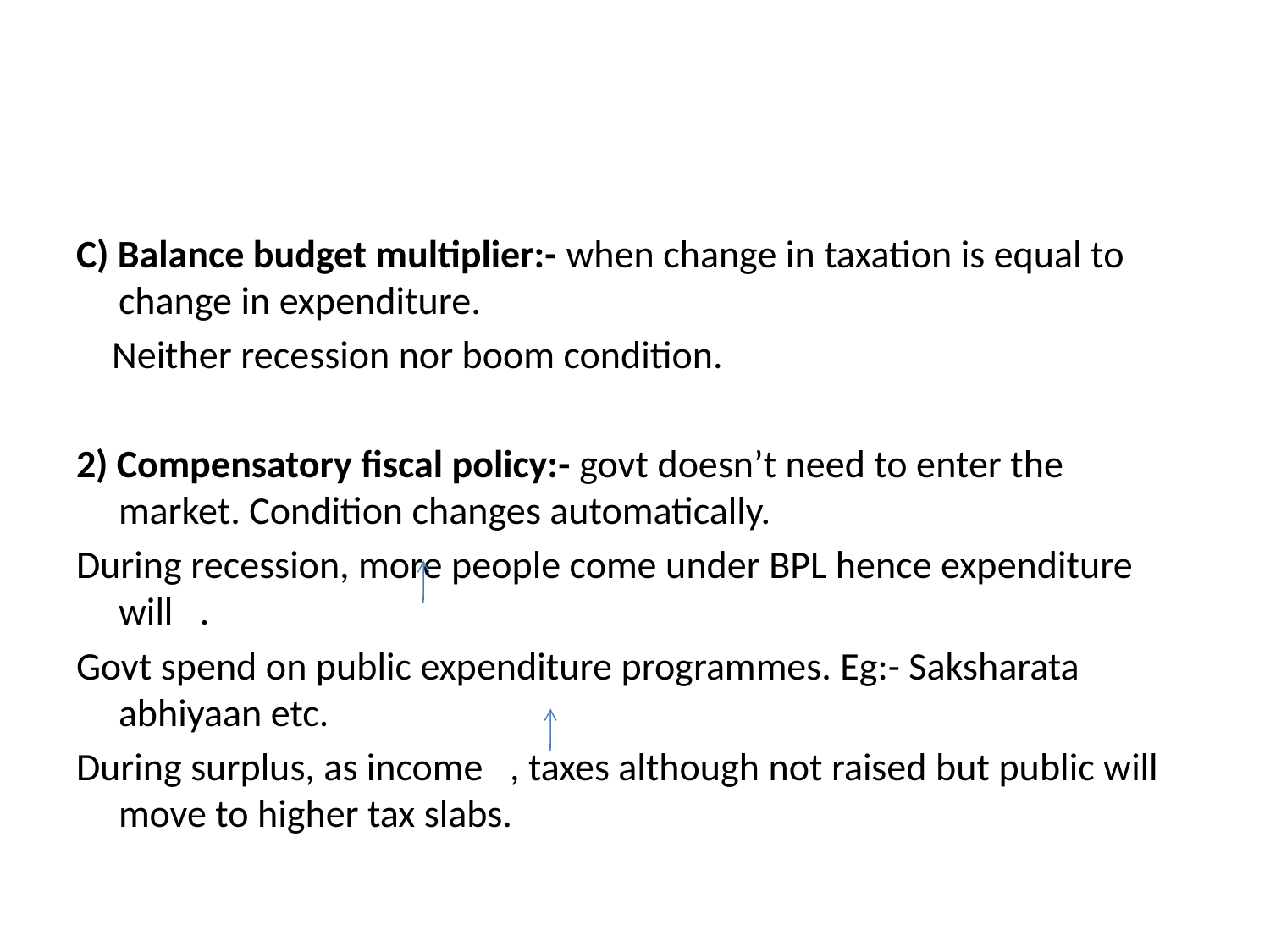

#
C) Balance budget multiplier:- when change in taxation is equal to change in expenditure.
    Neither recession nor boom condition.

2) Compensatory fiscal policy:- govt doesn’t need to enter the market. Condition changes automatically.
During recession, more people come under BPL hence expenditure will   .
Govt spend on public expenditure programmes. Eg:- Saksharata abhiyaan etc.
During surplus, as income   , taxes although not raised but public will move to higher tax slabs.